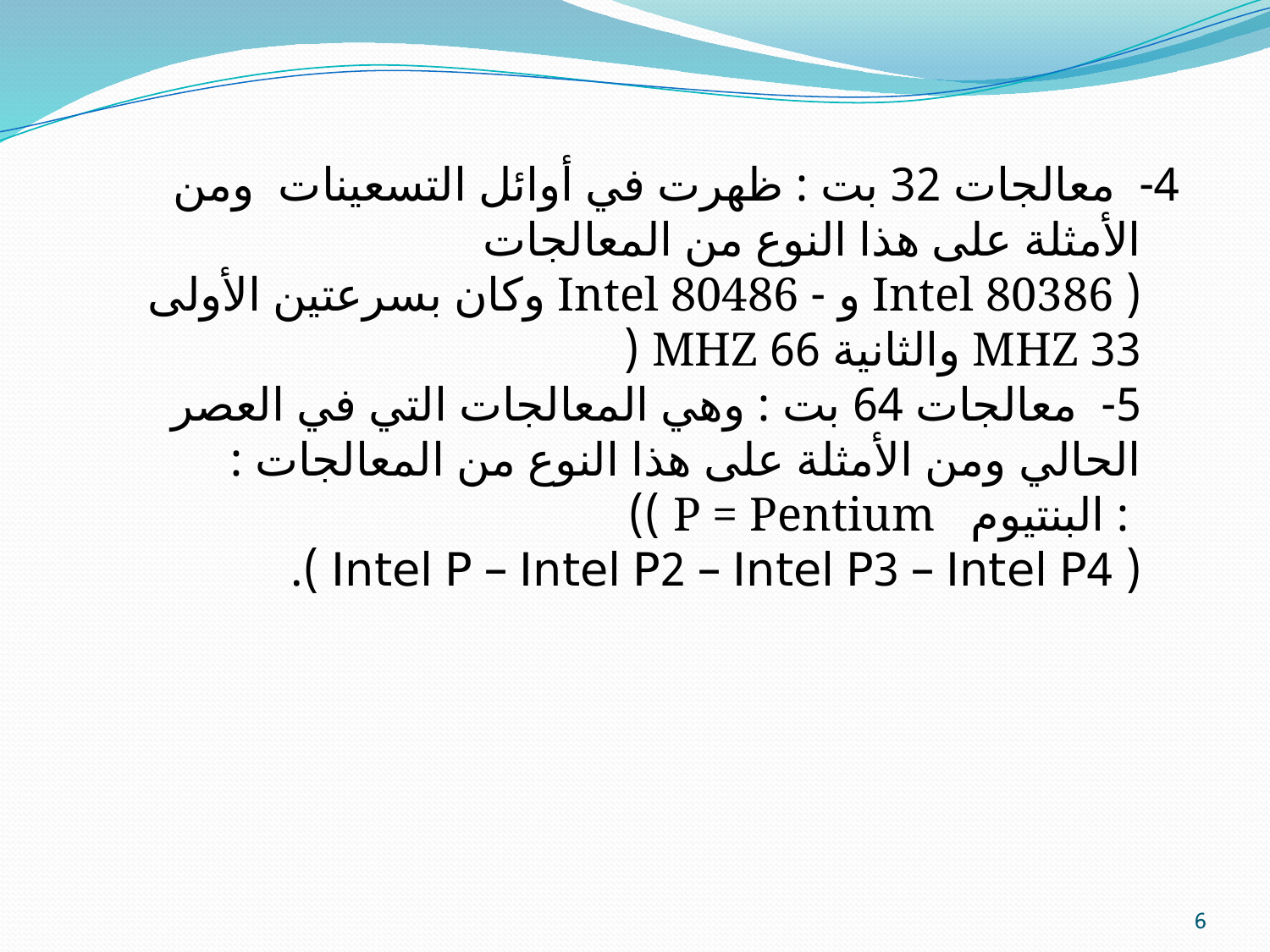

4-  معالجات 32 بت : ظهرت في أوائل التسعينات  ومن الأمثلة على هذا النوع من المعالجات
( Intel 80386 و - Intel 80486 وكان بسرعتين الأولى 33 MHZ والثانية 66 MHZ (
5-  معالجات 64 بت : وهي المعالجات التي في العصر الحالي ومن الأمثلة على هذا النوع من المعالجات :
 : البنتيوم   P = Pentium ))
( Intel P – Intel P2 – Intel P3 – Intel P4 ).

6